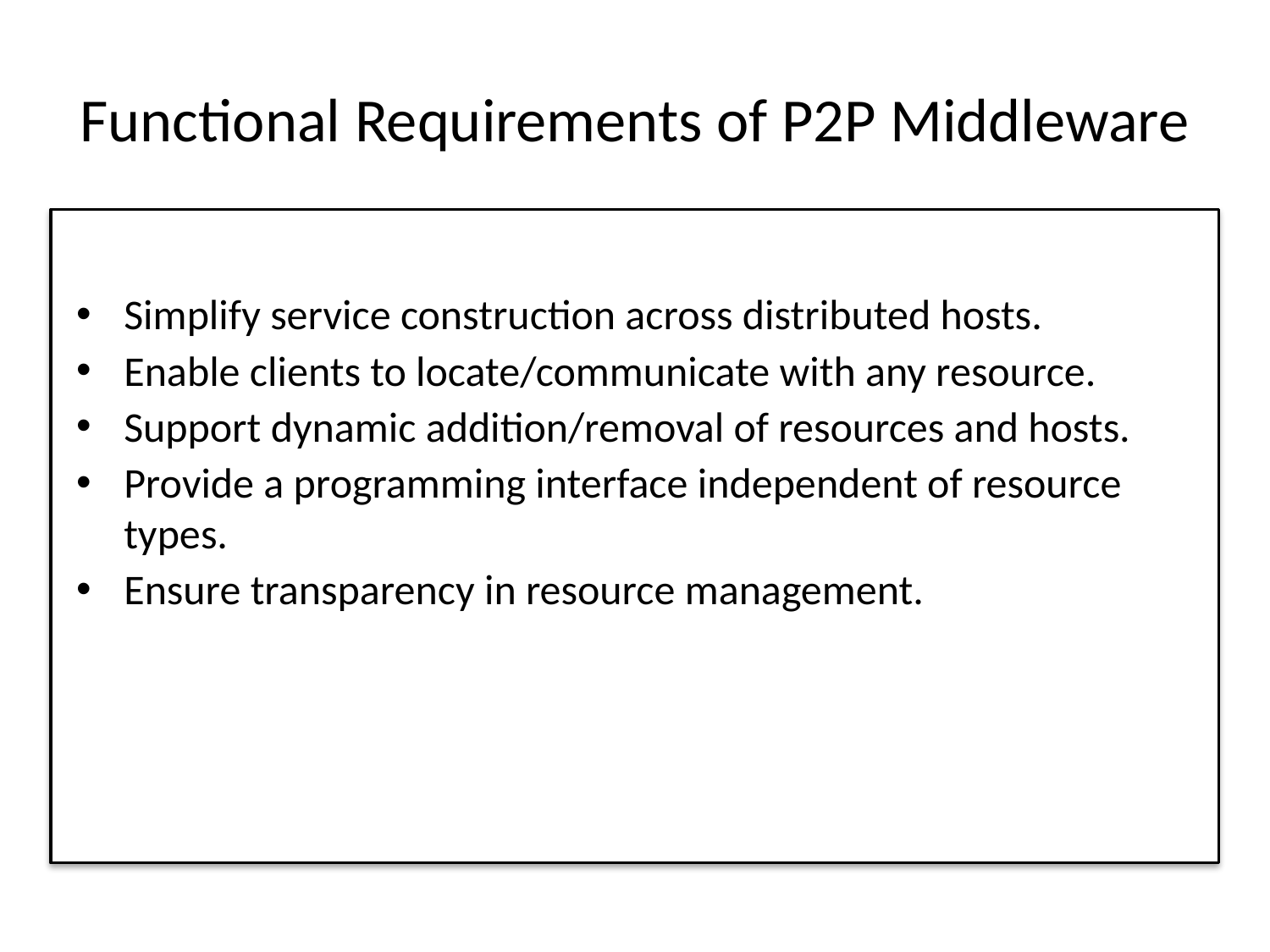

# Functional Requirements of P2P Middleware

Simplify service construction across distributed hosts.
Enable clients to locate/communicate with any resource.
Support dynamic addition/removal of resources and hosts.
Provide a programming interface independent of resource types.
Ensure transparency in resource management.